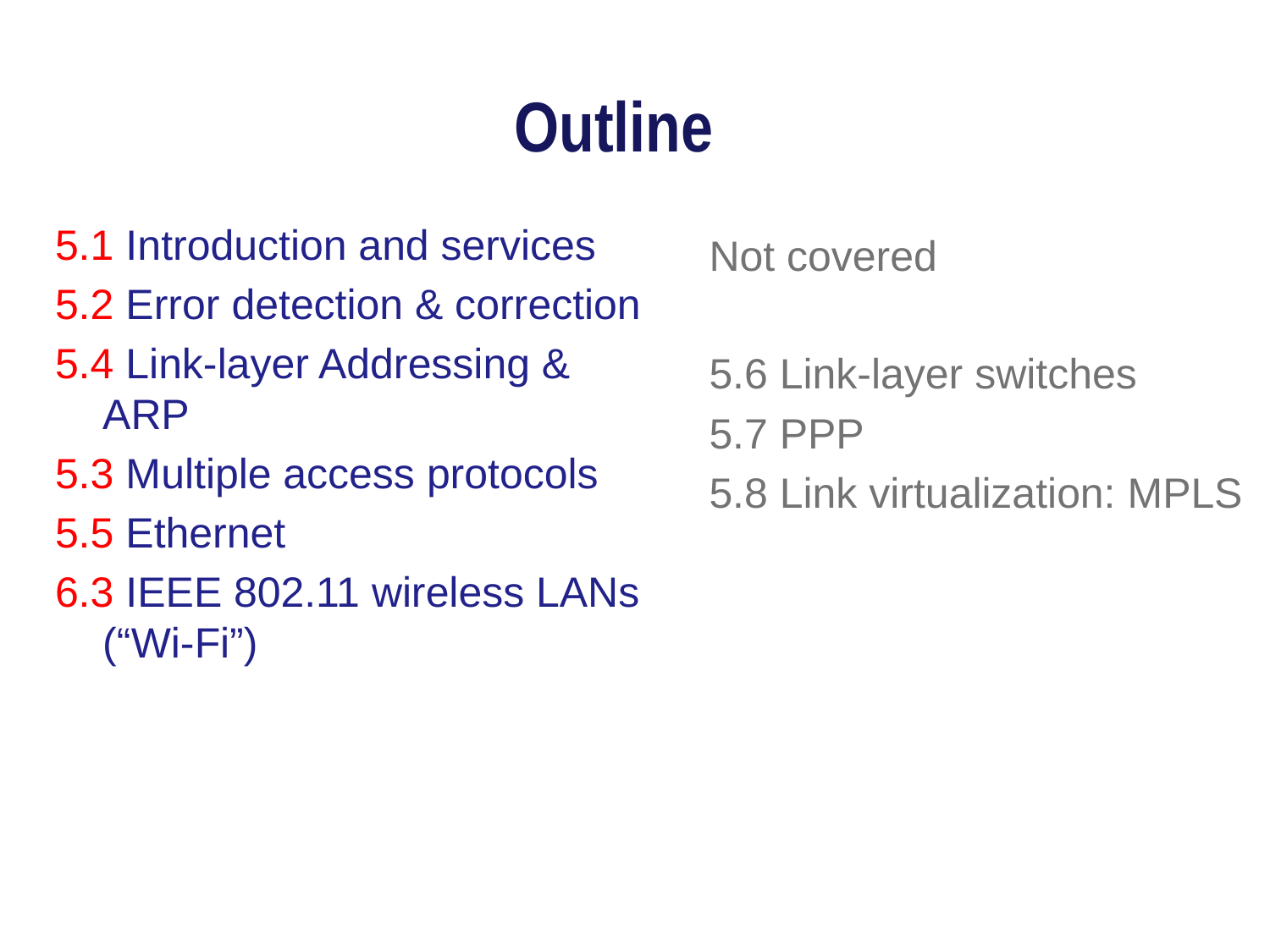

# Outline
5.1 Introduction and services
5.2 Error detection & correction
5.4 Link-layer Addressing & ARP
5.3 Multiple access protocols
5.5 Ethernet
6.3 IEEE 802.11 wireless LANs (“Wi-Fi”)

Not covered

5.6 Link-layer switches
5.7 PPP
5.8 Link virtualization: MPLS